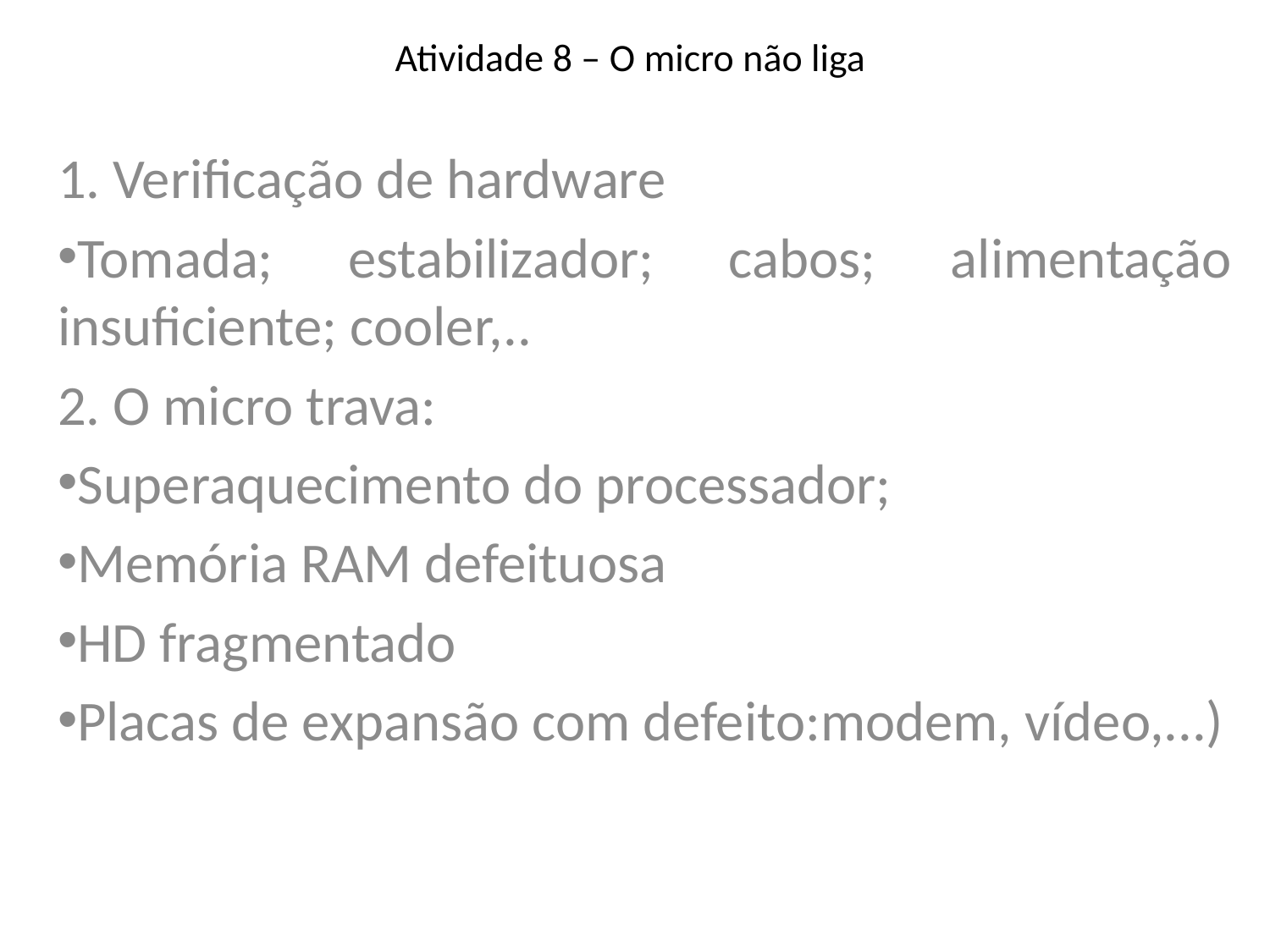

# Atividade 8 – O micro não liga
1. Verificação de hardware
Tomada; estabilizador; cabos; alimentação insuficiente; cooler,..
2. O micro trava:
Superaquecimento do processador;
Memória RAM defeituosa
HD fragmentado
Placas de expansão com defeito:modem, vídeo,...)